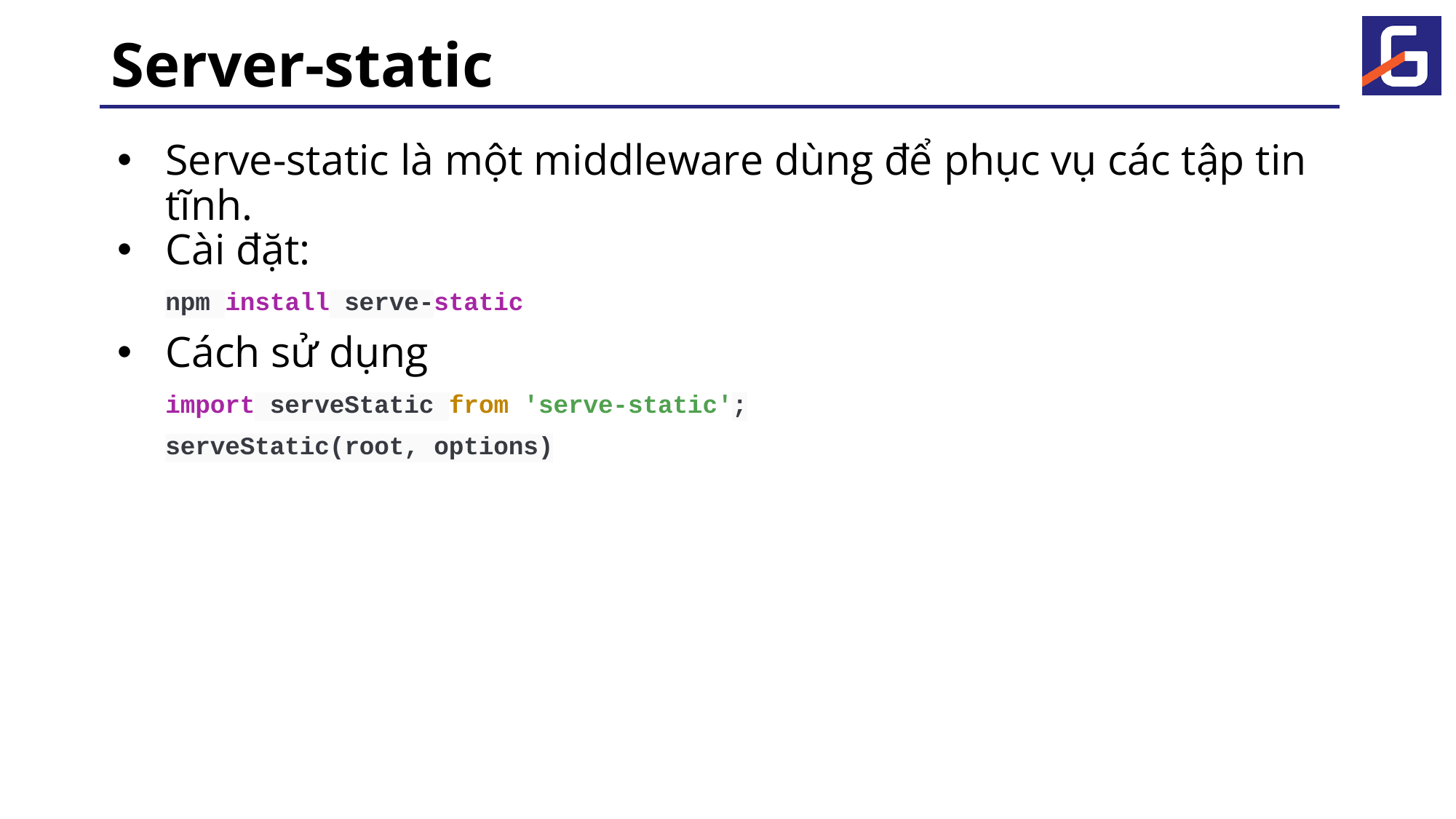

# Server-static
Serve-static là một middleware dùng để phục vụ các tập tin tĩnh.
Cài đặt:
npm install serve-static
Cách sử dụng
import serveStatic from 'serve-static';
serveStatic(root, options)